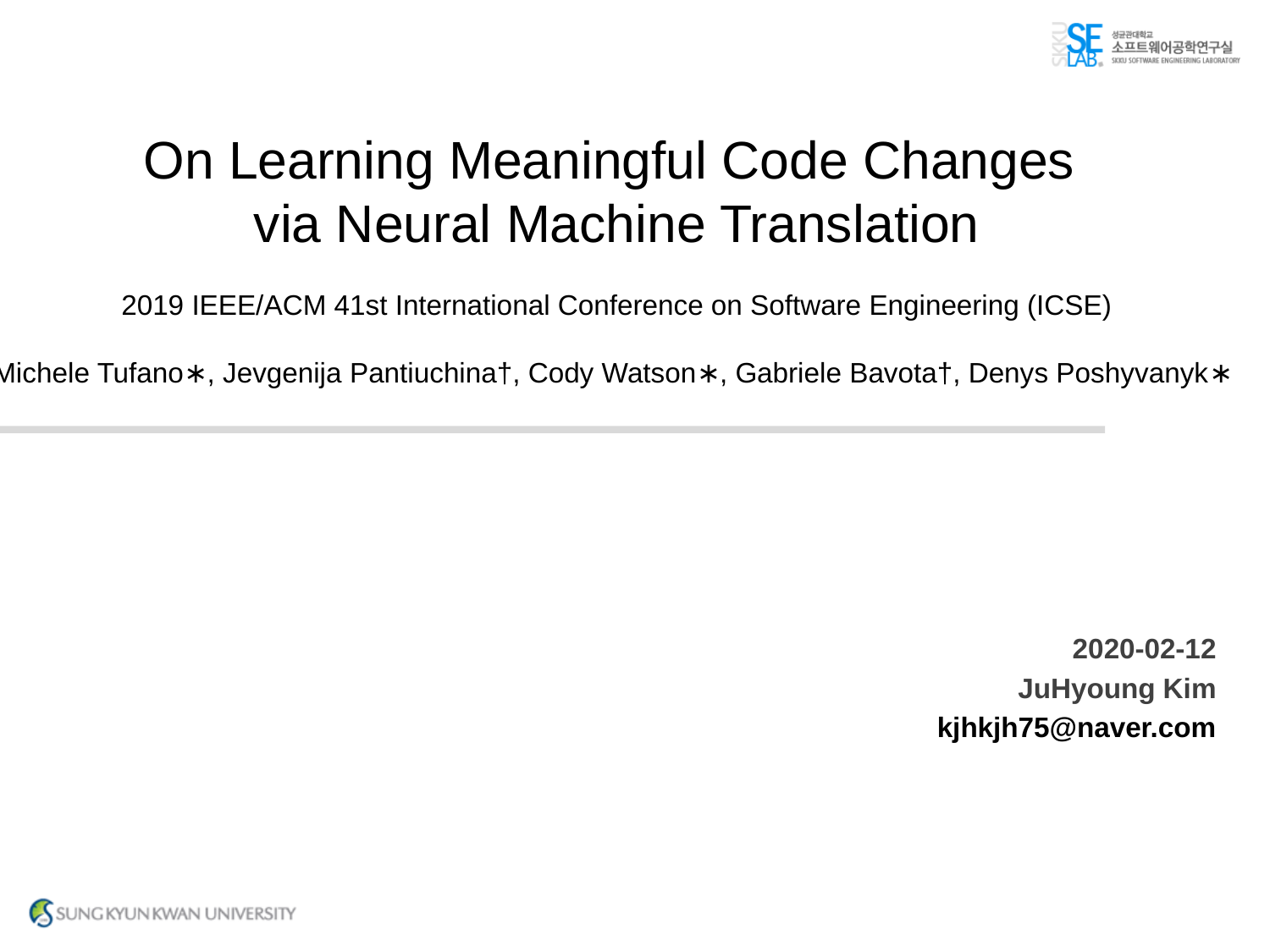

On Learning Meaningful Code Changes
via Neural Machine Translation

2019 IEEE/ACM 41st International Conference on Software Engineering (ICSE)

Michele Tufano∗, Jevgenija Pantiuchina†, Cody Watson∗, Gabriele Bavota†, Denys Poshyvanyk∗

2020-02-12
JuHyoung Kim
kjhkjh75@naver.com